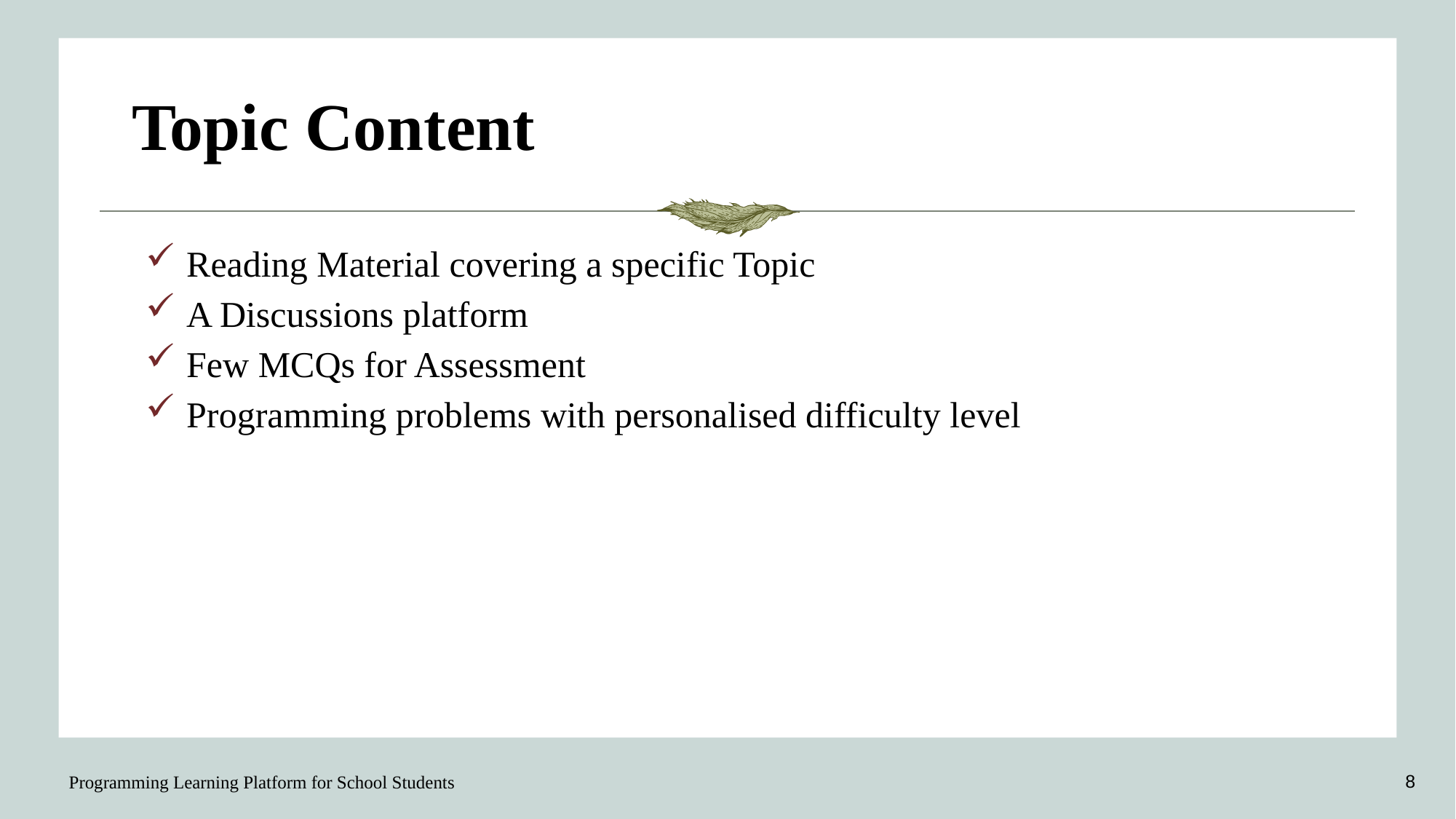

# Topic Content
Reading Material covering a specific Topic
A Discussions platform
Few MCQs for Assessment
Programming problems with personalised difficulty level
Programming Learning Platform for School Students
8